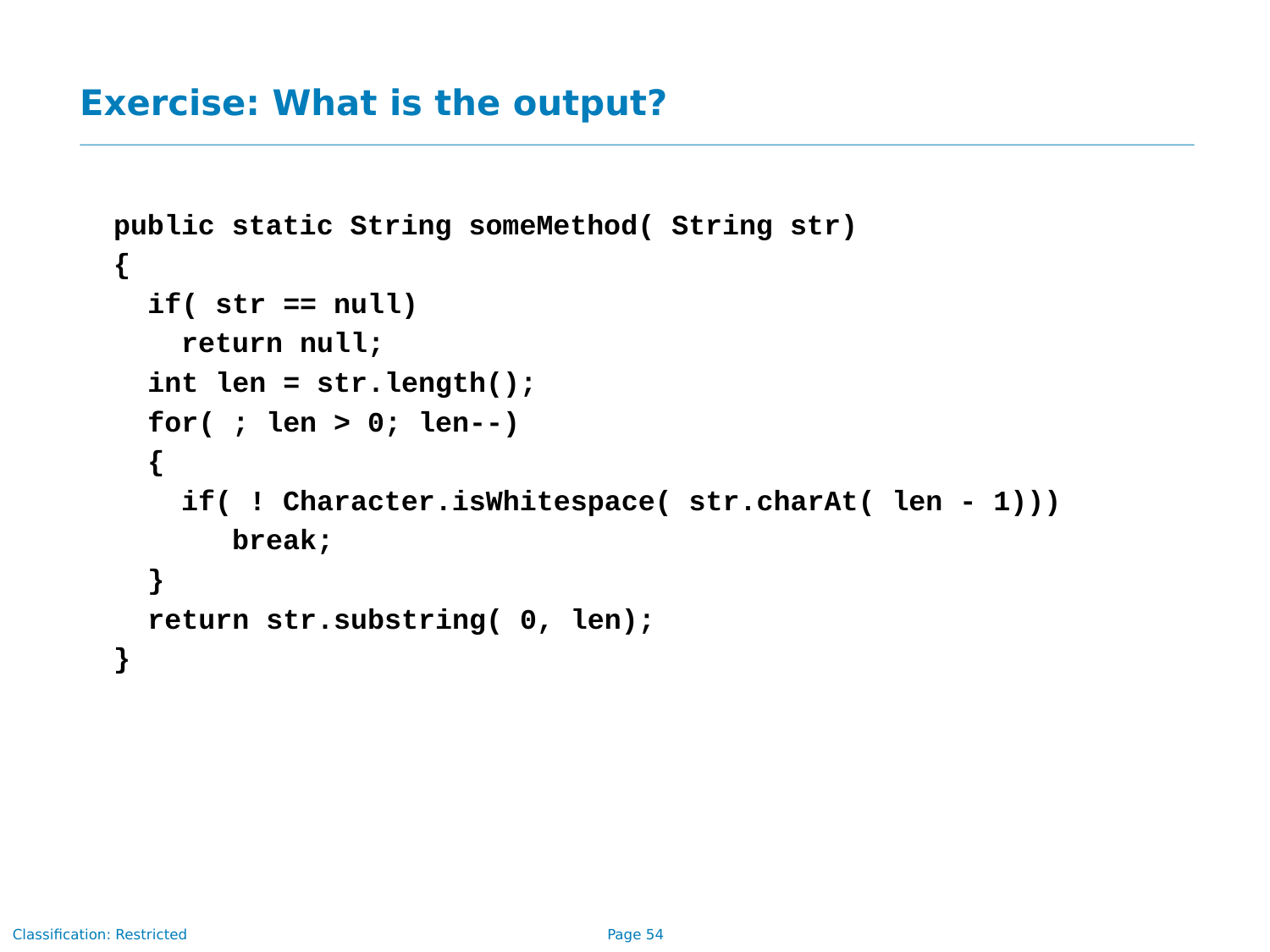

# Exercise: What is the output?
  public static String someMethod( String str)
  {
    if( str == null)
      return null;
    int len = str.length();
    for( ; len > 0; len--)
    {
      if( ! Character.isWhitespace( str.charAt( len - 1)))
         break;
    }
    return str.substring( 0, len);
  }